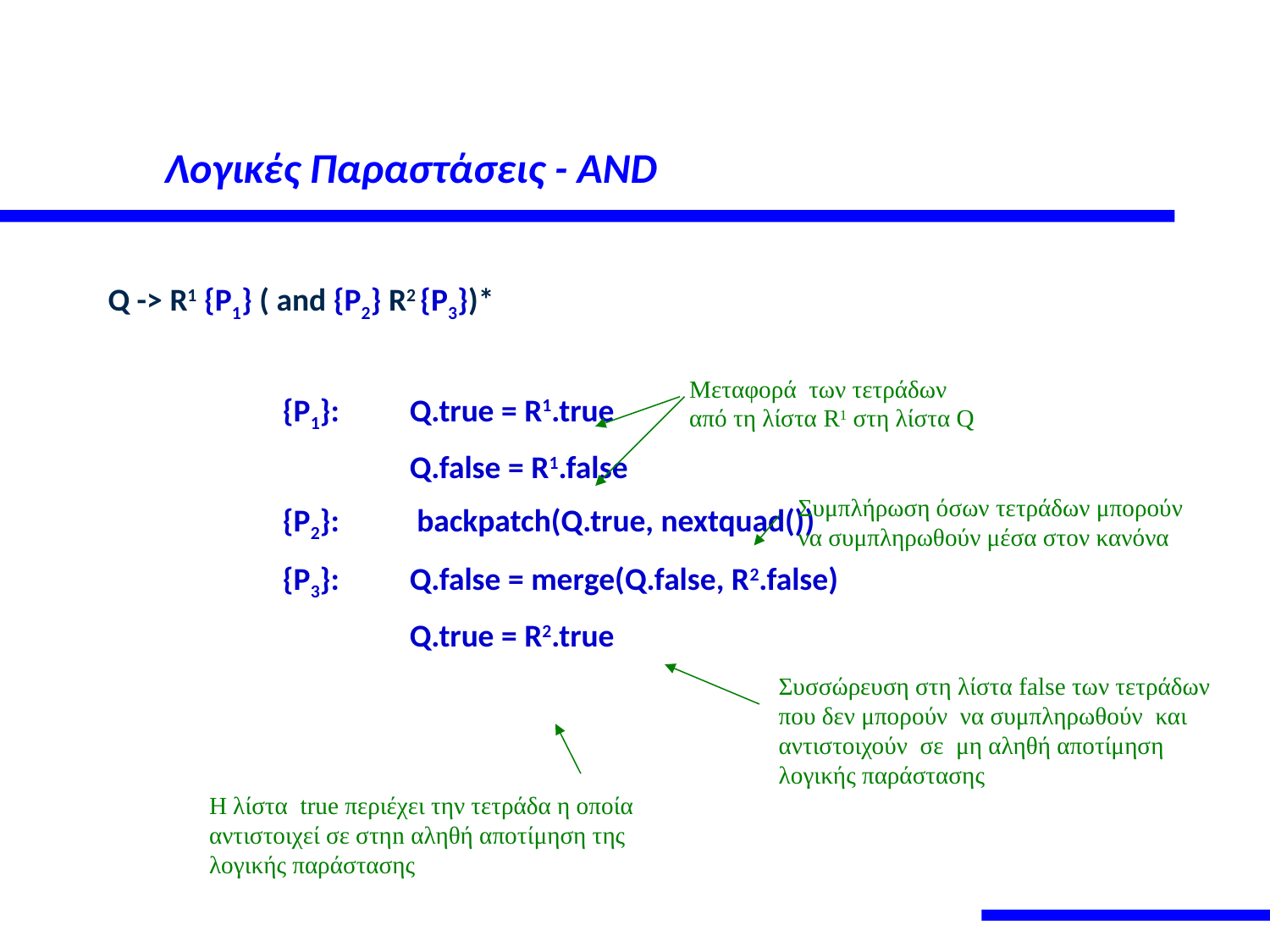

# Λογικές Παραστάσεις - AND
Q -> R1 {P1} ( and {P2} R2 {P3})*

		{P1}:	Q.true = R1.true
			Q.false = R1.false
		{P2}:	 backpatch(Q.true, nextquad())
		{P3}:	Q.false = merge(Q.false, R2.false)
			Q.true = R2.true

Μεταφορά  των τετράδων
από τη λίστα R1 στη λίστα Q

Συμπλήρωση όσων τετράδων μπορούν
να συμπληρωθούν μέσα στον κανόνα

Συσσώρευση στη λίστα false των τετράδων
που δεν μπορούν  να συμπληρωθούν  και
αντιστοιχούν  σε  μη αληθή αποτίμηση
λογικής παράστασης

Η λίστα  true περιέχει την τετράδα η οποία
αντιστοιχεί σε στηn αληθή αποτίμηση της
λογικής παράστασης